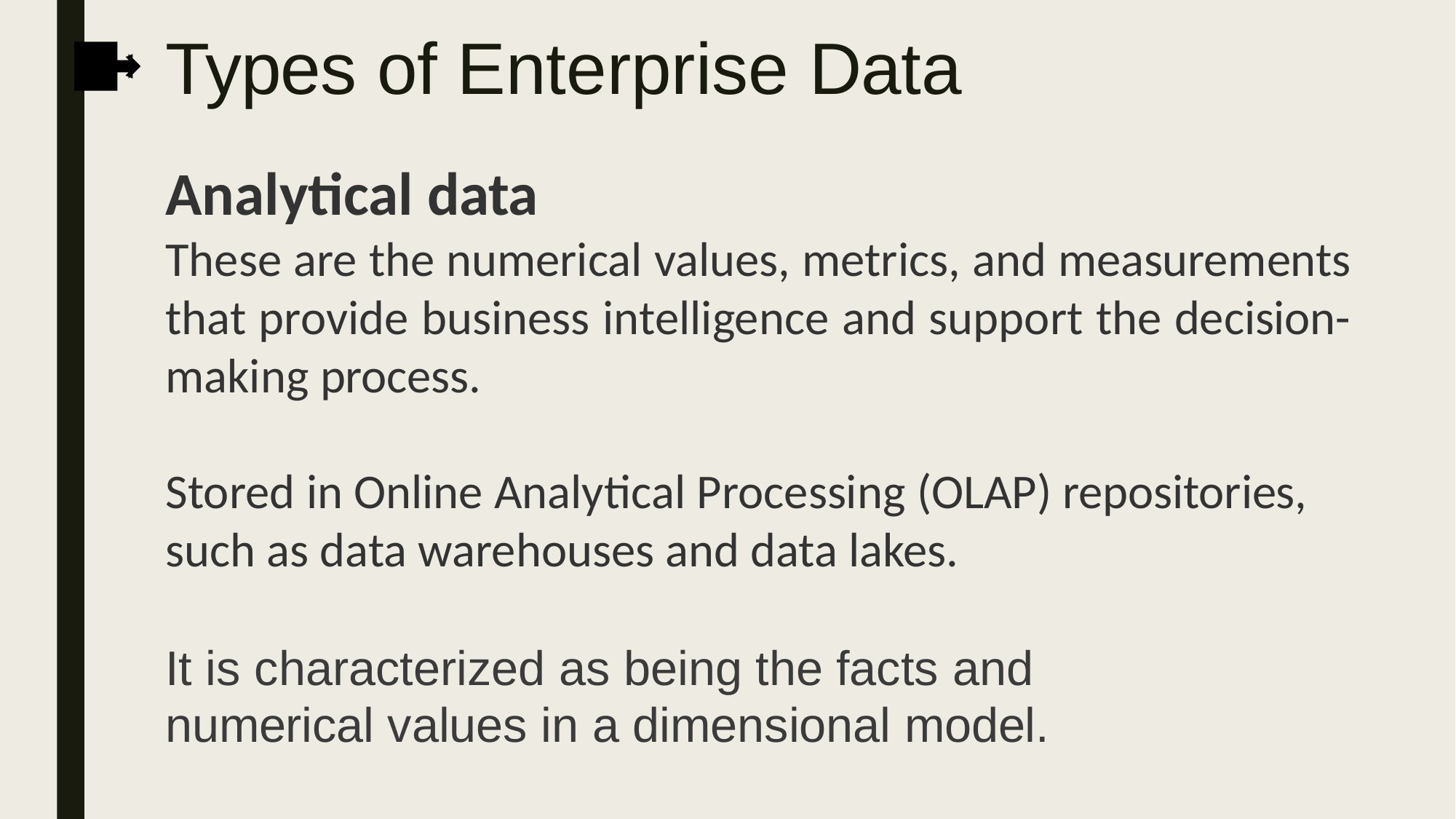

# Types of Enterprise Data

Analytical data
These are the numerical values, metrics, and measurements that provide business intelligence and support the decision- making process.

Stored in Online Analytical Processing (OLAP) repositories, such as data warehouses and data lakes.

It is characterized as being the facts and numerical values in a dimensional model.